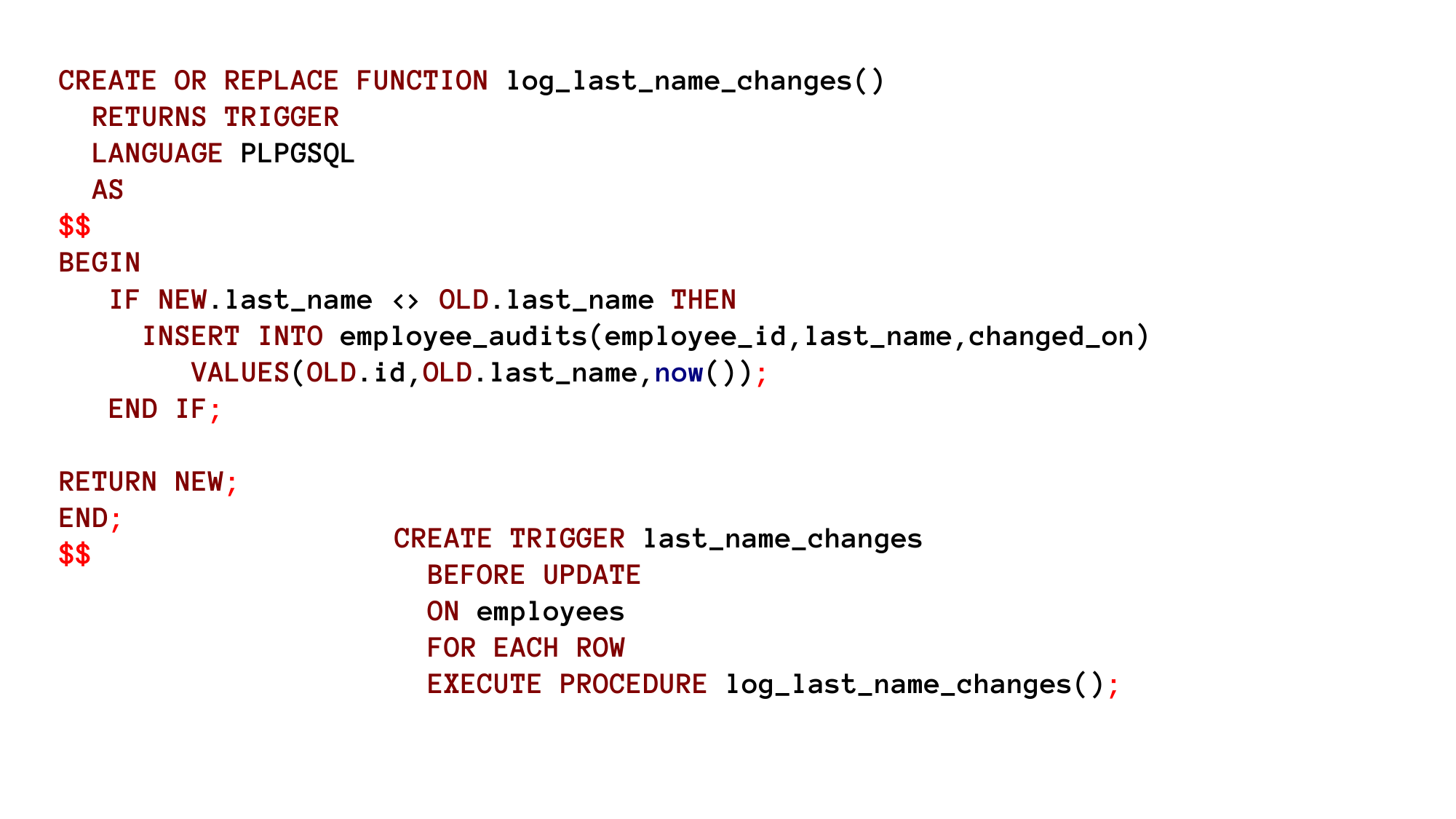

CREATE OR REPLACE FUNCTION log_last_name_changes()
  RETURNS TRIGGER
  LANGUAGE PLPGSQL
  AS
$$
BEGIN
   IF NEW.last_name <> OLD.last_name THEN
     INSERT INTO employee_audits(employee_id,last_name,changed_on)
        VALUES(OLD.id,OLD.last_name,now());
   END IF;

RETURN NEW;
END;
$$
CREATE TRIGGER last_name_changes
  BEFORE UPDATE
  ON employees
  FOR EACH ROW
  EXECUTE PROCEDURE log_last_name_changes();